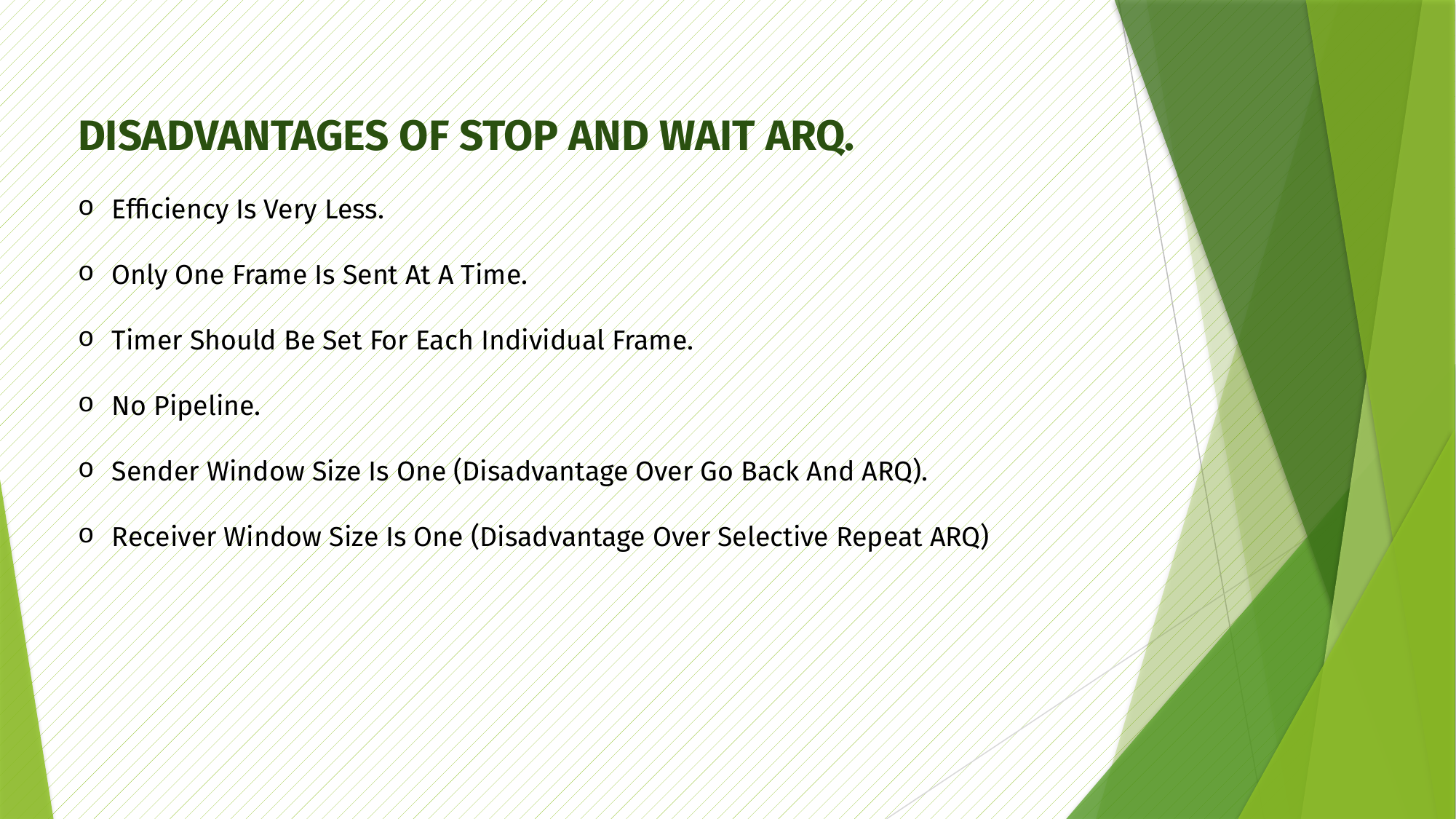

DISADVANTAGES OF STOP AND WAIT ARQ.

Efficiency Is Very Less.

Only One Frame Is Sent At A Time.

Timer Should Be Set For Each Individual Frame.

No Pipeline.

Sender Window Size Is One (Disadvantage Over Go Back And ARQ).

Receiver Window Size Is One (Disadvantage Over Selective Repeat ARQ)